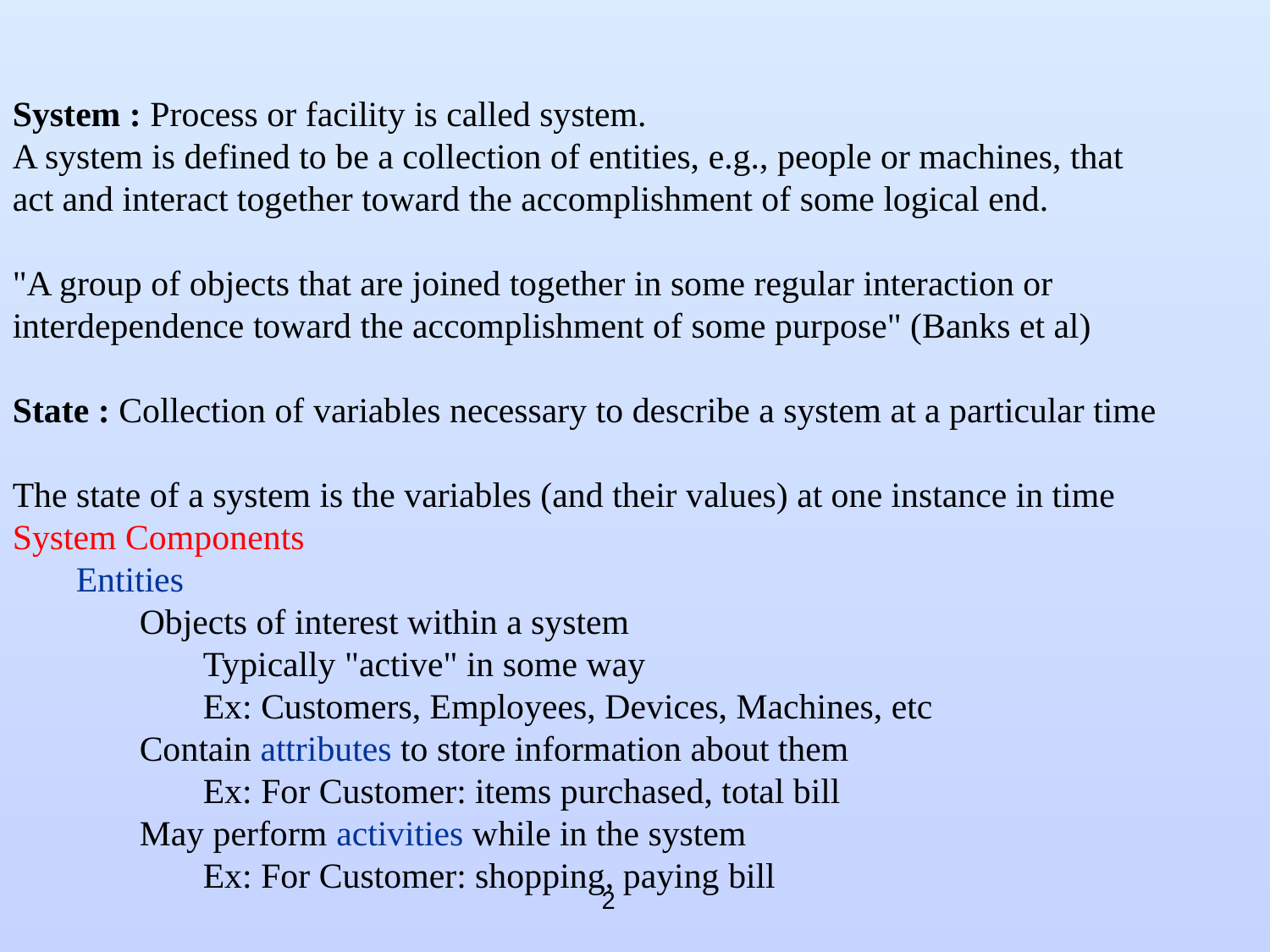

System : Process or facility is called system.
A system is defined to be a collection of entities, e.g., people or machines, that
act and interact together toward the accomplishment of some logical end.

"A group of objects that are joined together in some regular interaction or interdependence toward the accomplishment of some purpose" (Banks et al)

State : Collection of variables necessary to describe a system at a particular time

The state of a system is the variables (and their values) at one instance in time
System Components
Entities
Objects of interest within a system
Typically "active" in some way
Ex: Customers, Employees, Devices, Machines, etc
Contain attributes to store information about them
Ex: For Customer: items purchased, total bill
May perform activities while in the system
Ex: For Customer: shopping, paying bill
2